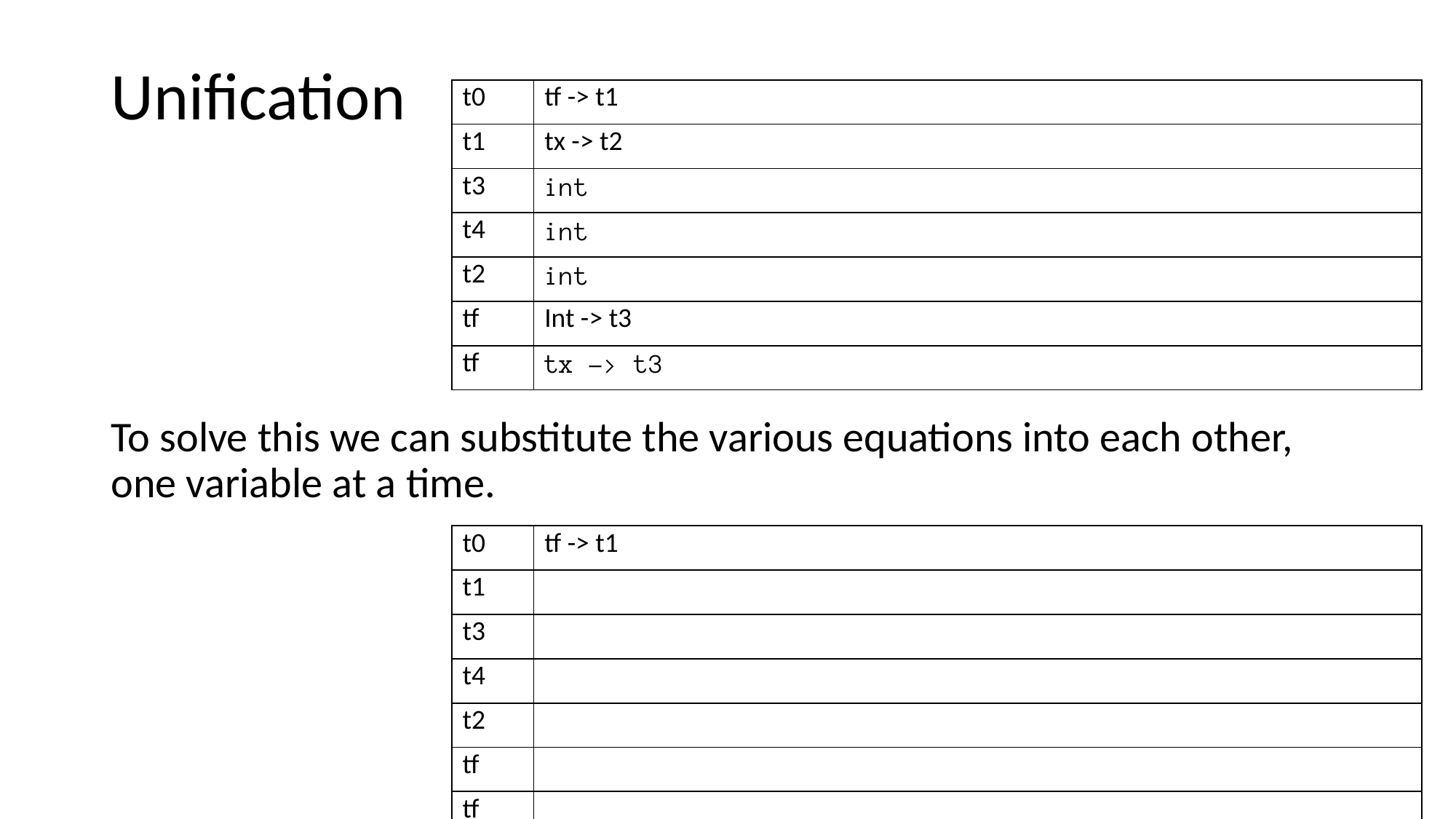

# Unification
| t0 | tf -> t1 |
| --- | --- |
| t1 | tx -> t2 |
| t3 | int |
| t4 | int |
| t2 | int |
| tf | Int -> t3 |
| tf | tx -> t3 |
To solve this we can substitute the various equations into each other, one variable at a time.
| t0 | tf -> t1 |
| --- | --- |
| t1 |  |
| t3 |  |
| t4 |  |
| t2 |  |
| tf |  |
| tf |  |